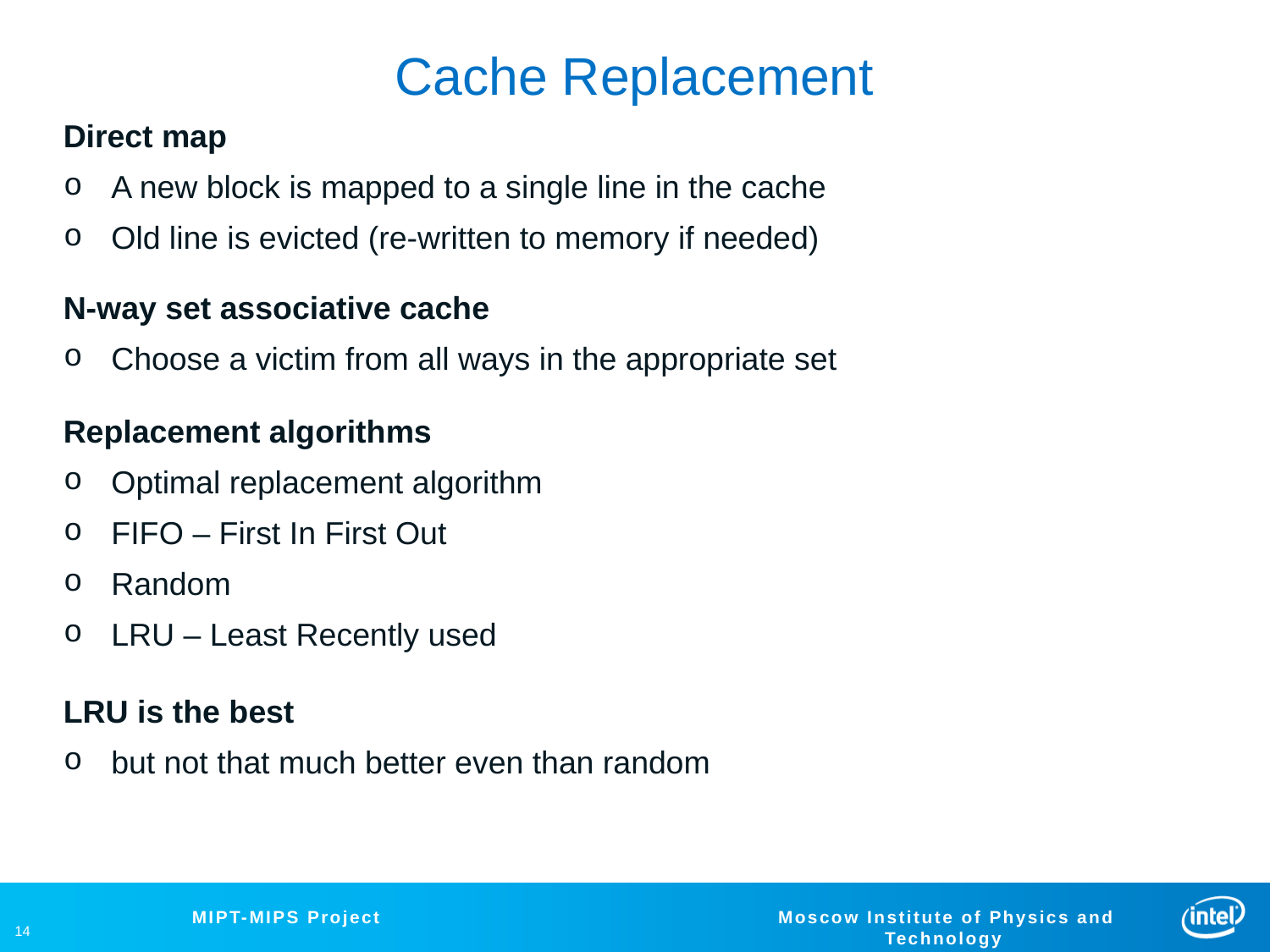

# Cache Replacement
Direct map
A new block is mapped to a single line in the cache
Old line is evicted (re-written to memory if needed)
N-way set associative cache
Choose a victim from all ways in the appropriate set
Replacement algorithms
Optimal replacement algorithm
FIFO – First In First Out
Random
LRU – Least Recently used
LRU is the best
but not that much better even than random